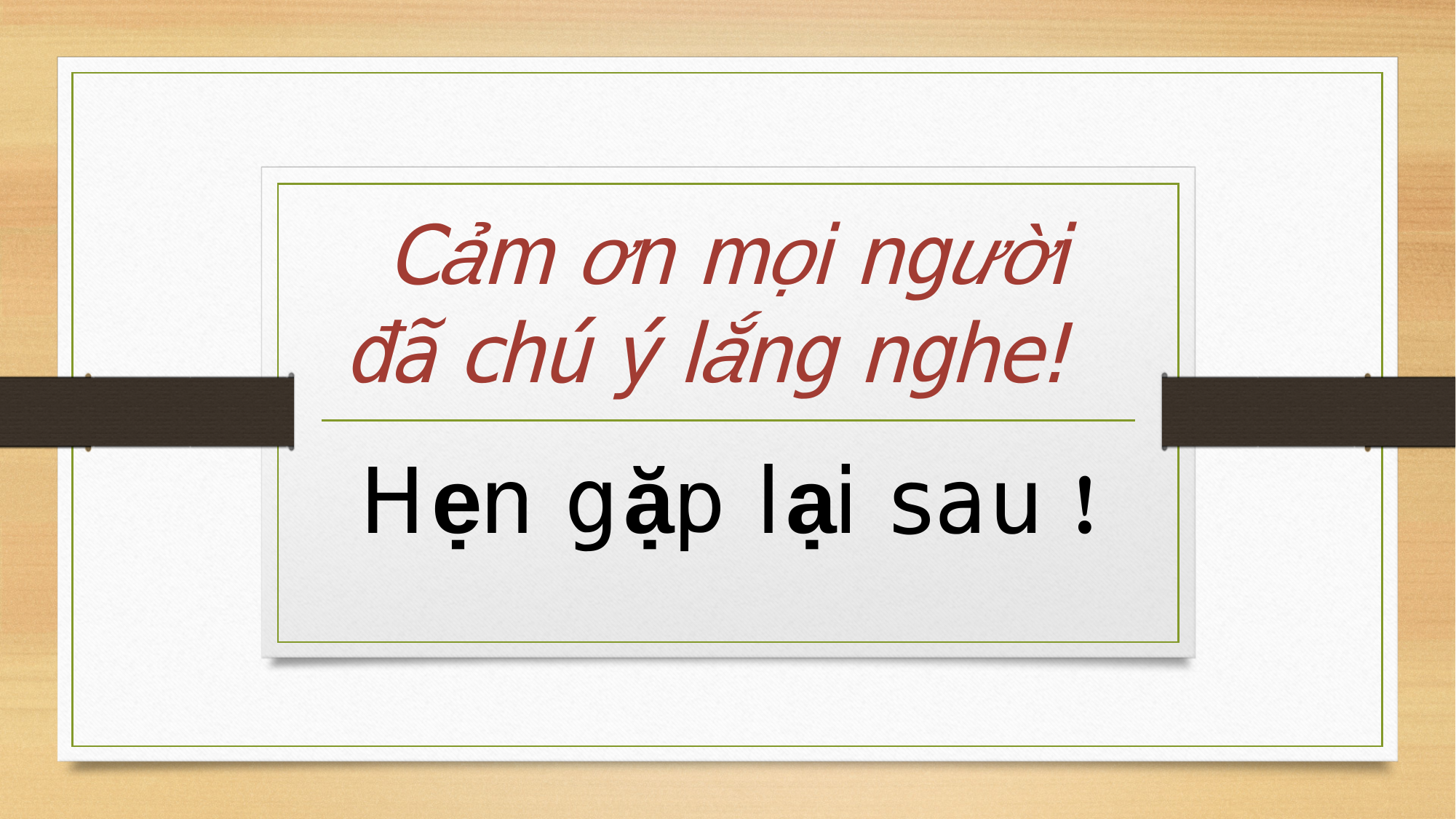

# Cảm ơn mọi người đã chú ý lắng nghe!
Hẹn gặp lại sau !